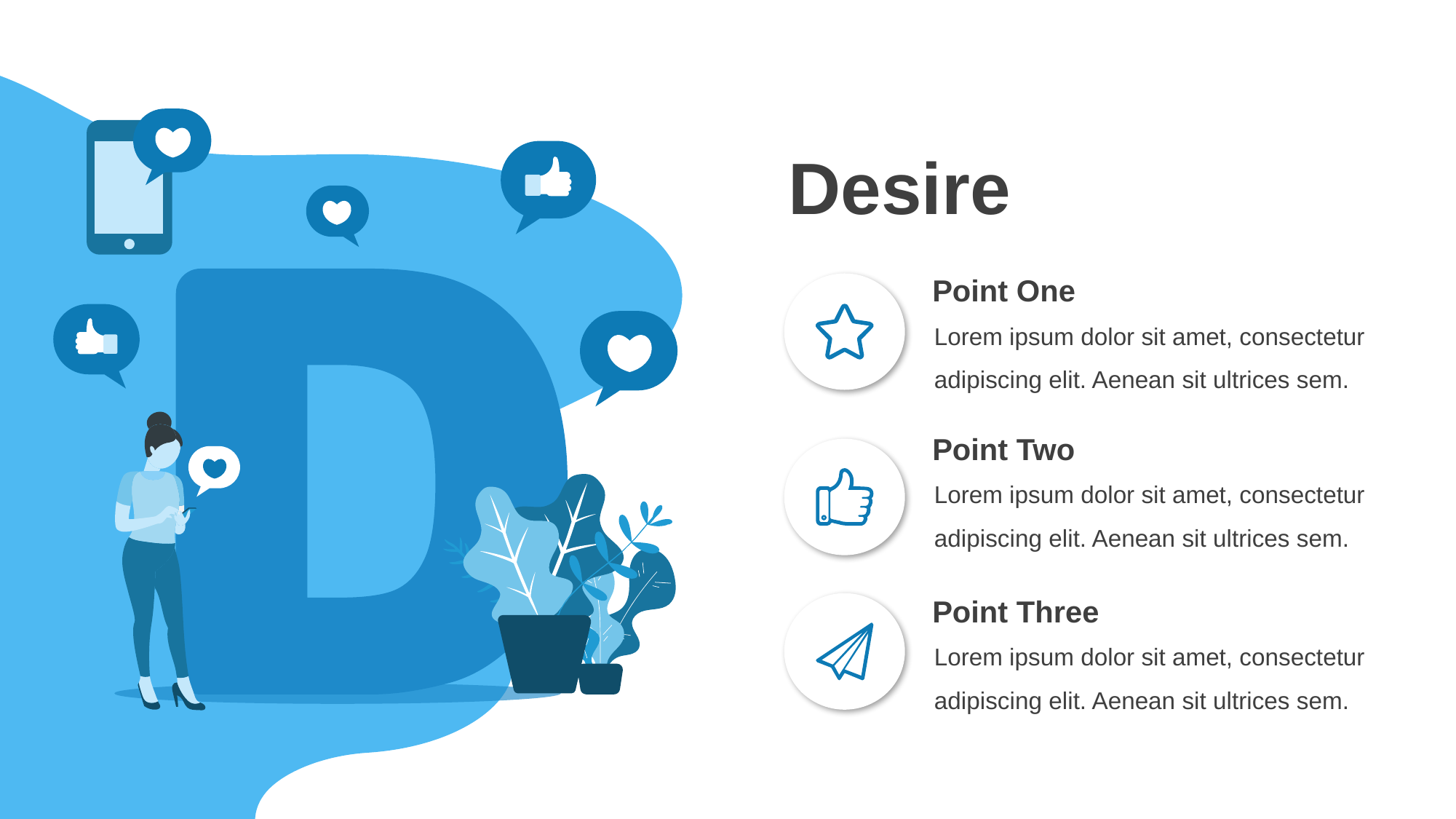

# Desire

Point One

Lorem ipsum dolor sit amet, consectetur adipiscing elit. Aenean sit ultrices sem.

Point Two

Lorem ipsum dolor sit amet, consectetur adipiscing elit. Aenean sit ultrices sem.

Point Three

Lorem ipsum dolor sit amet, consectetur adipiscing elit. Aenean sit ultrices sem.